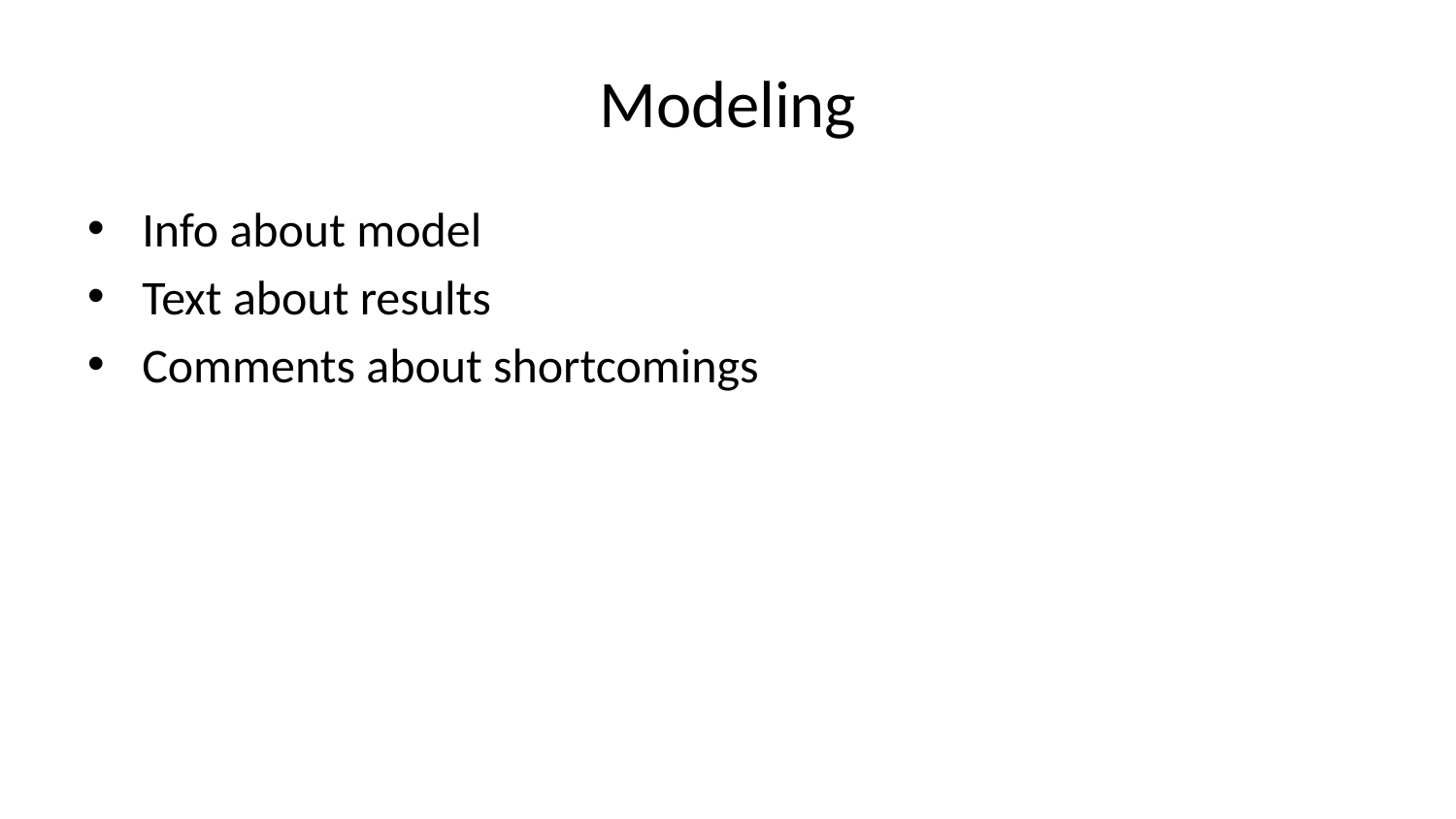

# Modeling
Info about model
Text about results
Comments about shortcomings